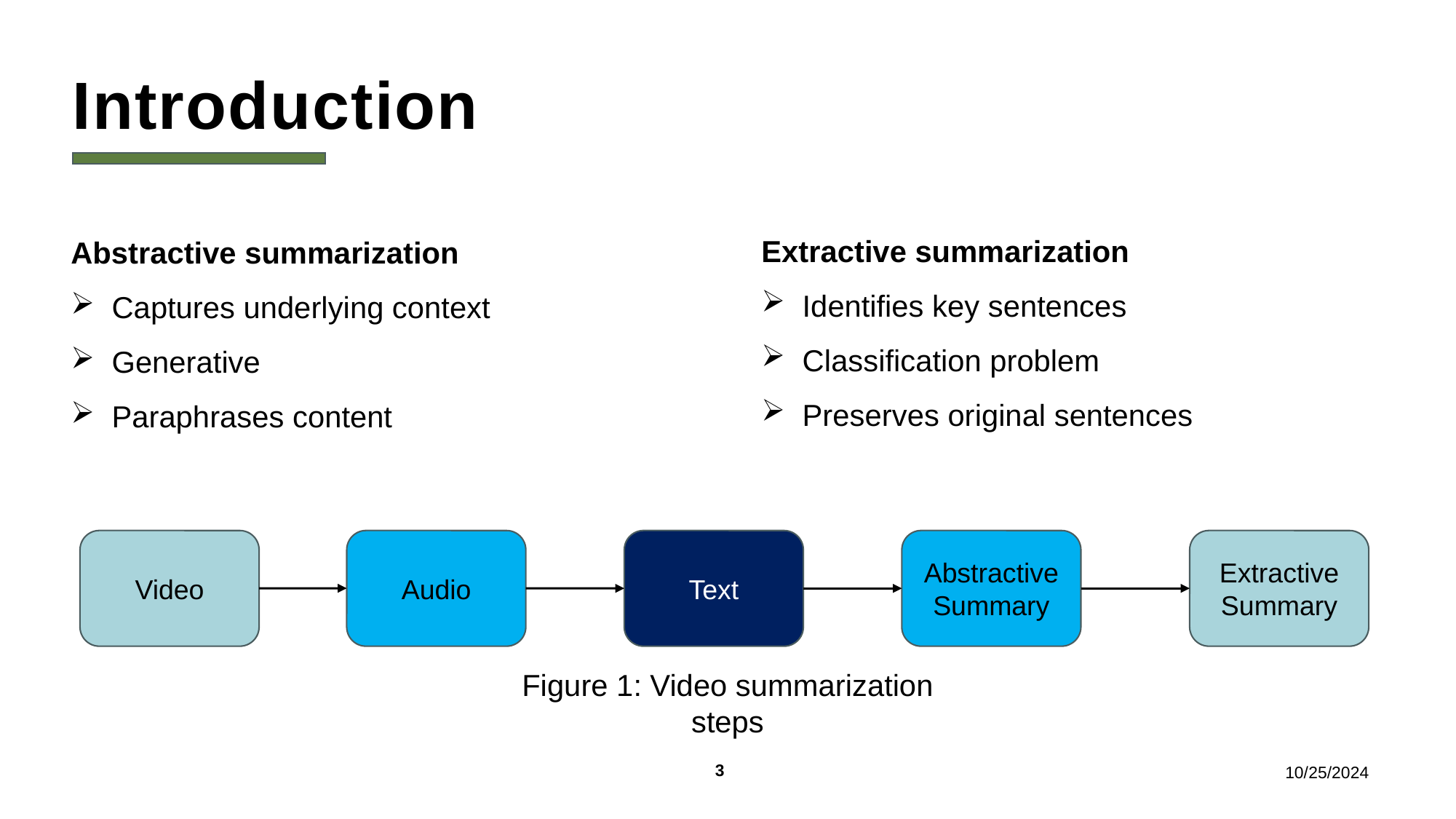

Introduction

Extractive summarization
Identifies key sentences
Classification problem
Preserves original sentences
Abstractive summarization
Captures underlying context
Generative
Paraphrases content

Video
Audio
Text
Abstractive
Summary
Extractive
Summary
Figure 1: Video summarization steps
3
10/25/2024